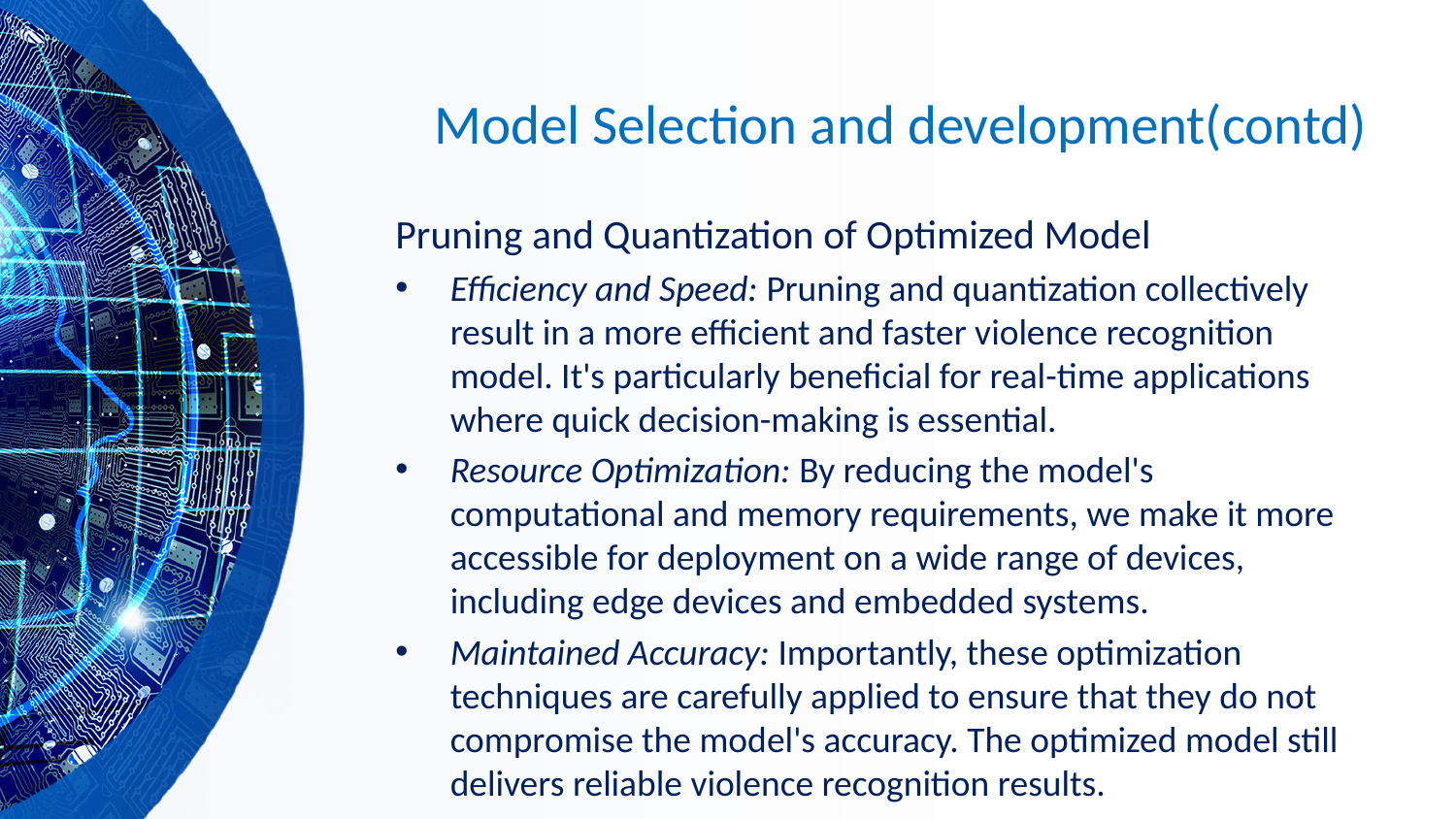

# Model Selection and development(contd)
Pruning and Quantization of Optimized Model
Efficiency and Speed: Pruning and quantization collectively result in a more efficient and faster violence recognition model. It's particularly beneficial for real-time applications where quick decision-making is essential.
Resource Optimization: By reducing the model's computational and memory requirements, we make it more accessible for deployment on a wide range of devices, including edge devices and embedded systems.
Maintained Accuracy: Importantly, these optimization techniques are carefully applied to ensure that they do not compromise the model's accuracy. The optimized model still delivers reliable violence recognition results.